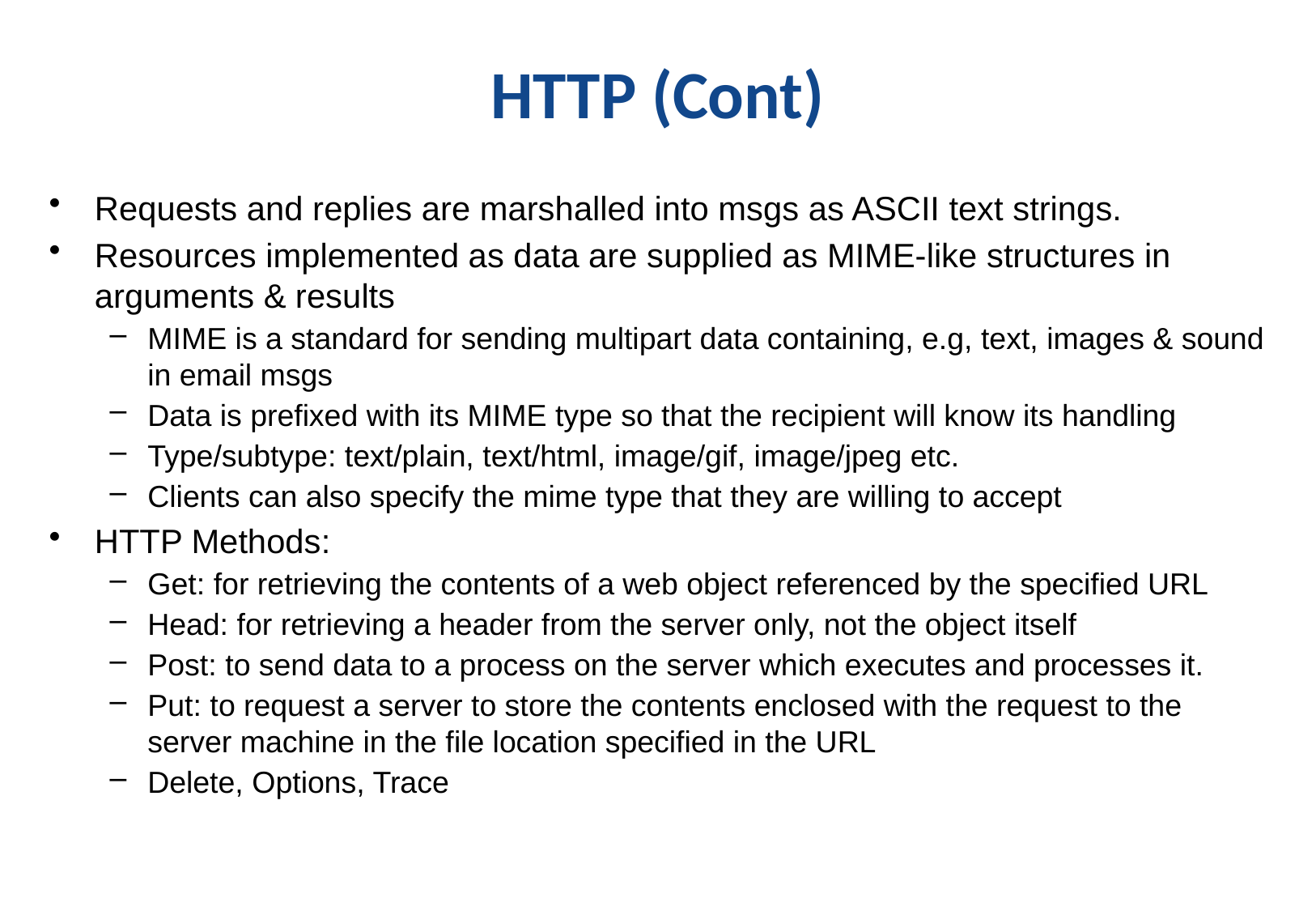

# HTTP (Cont)
Requests and replies are marshalled into msgs as ASCII text strings.
Resources implemented as data are supplied as MIME-like structures in arguments & results
MIME is a standard for sending multipart data containing, e.g, text, images & sound in email msgs
Data is prefixed with its MIME type so that the recipient will know its handling
Type/subtype: text/plain, text/html, image/gif, image/jpeg etc.
Clients can also specify the mime type that they are willing to accept
HTTP Methods:
Get: for retrieving the contents of a web object referenced by the specified URL
Head: for retrieving a header from the server only, not the object itself
Post: to send data to a process on the server which executes and processes it.
Put: to request a server to store the contents enclosed with the request to the server machine in the file location specified in the URL
Delete, Options, Trace